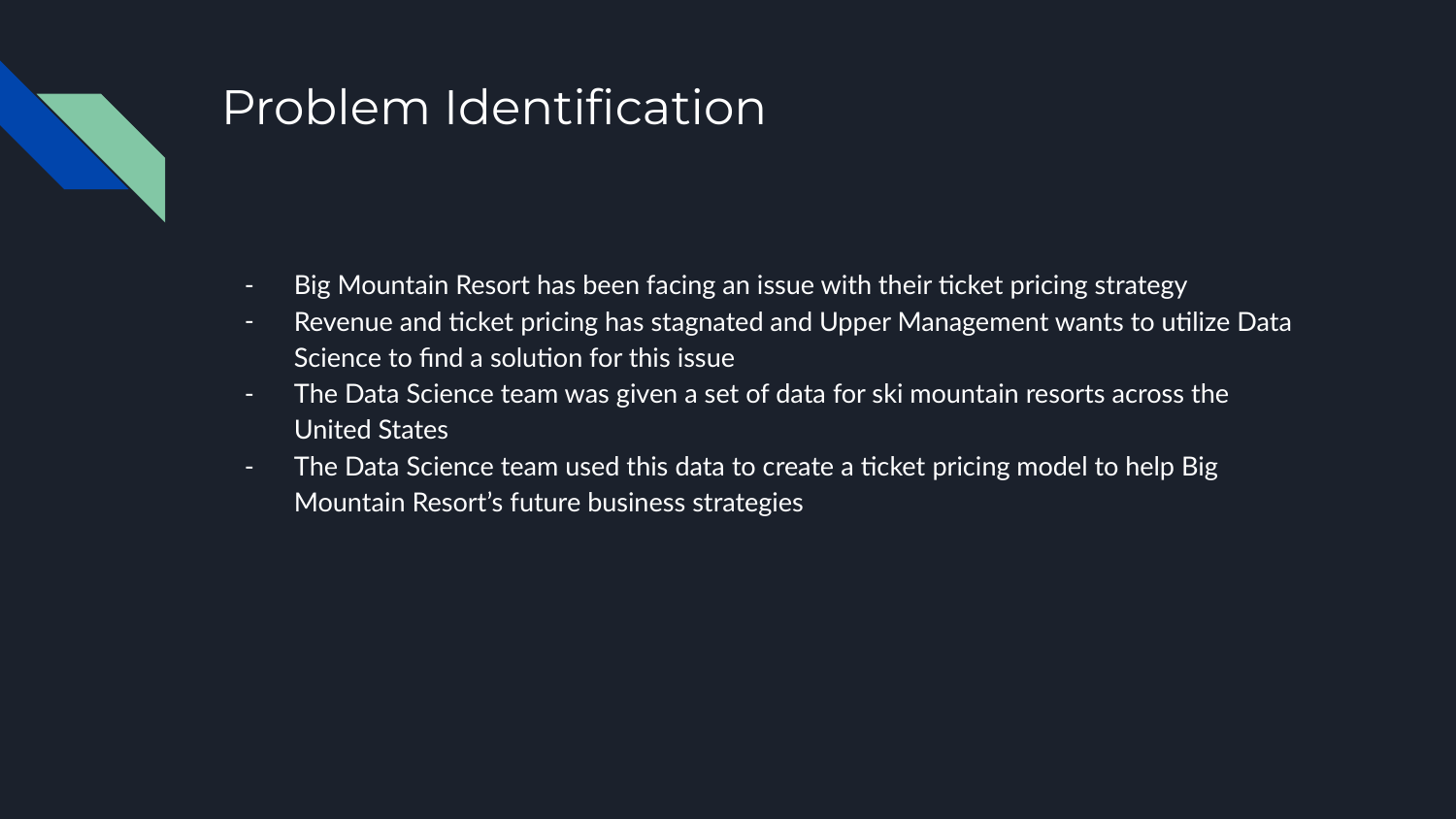

# Problem Identification
Big Mountain Resort has been facing an issue with their ticket pricing strategy
Revenue and ticket pricing has stagnated and Upper Management wants to utilize Data Science to find a solution for this issue
The Data Science team was given a set of data for ski mountain resorts across the United States
The Data Science team used this data to create a ticket pricing model to help Big Mountain Resort’s future business strategies